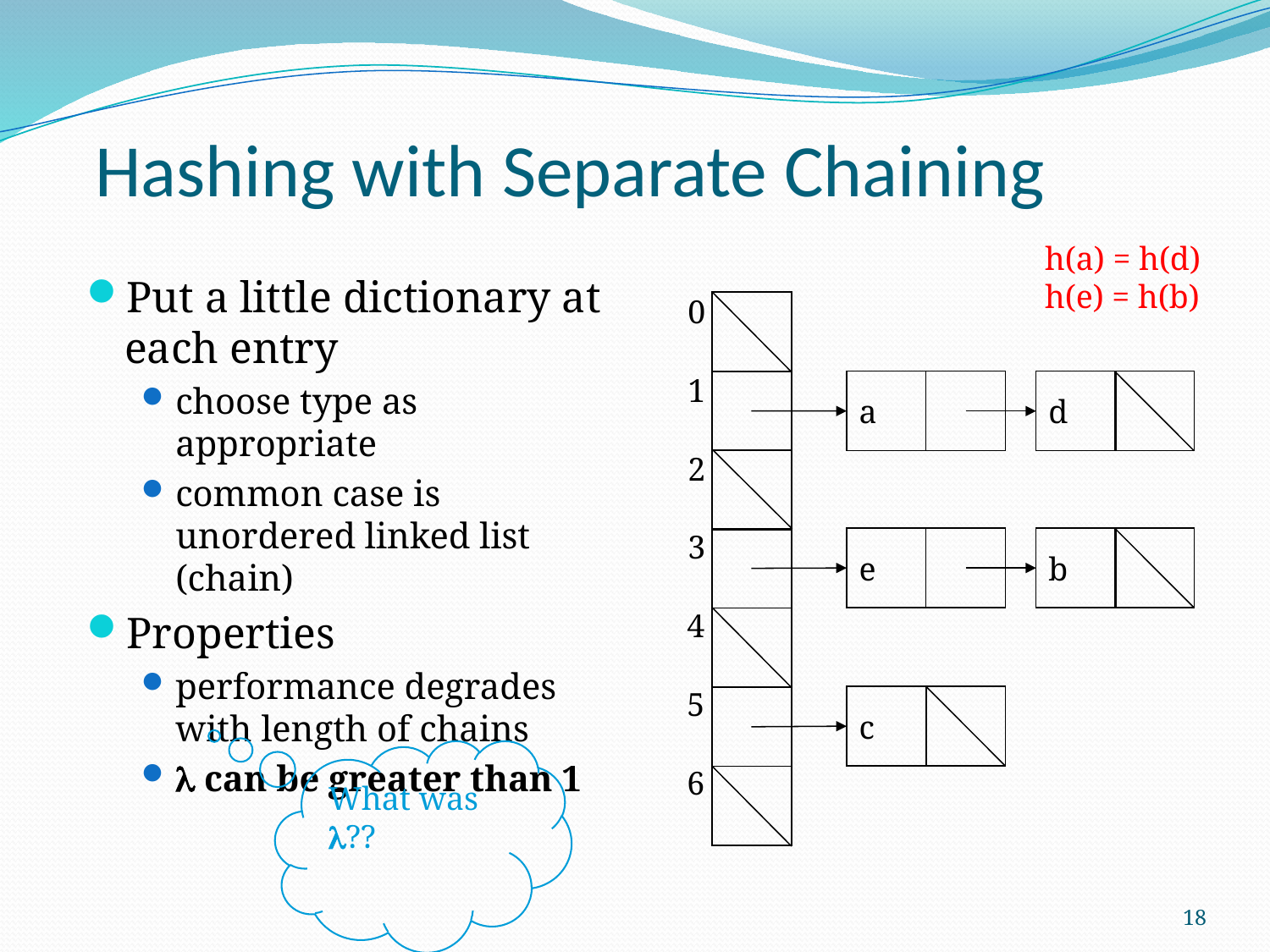

# Hashing with Separate Chaining
h(a) = h(d)
h(e) = h(b)
Put a little dictionary at each entry
choose type as appropriate
common case is unordered linked list (chain)
Properties
performance degrades with length of chains
λ can be greater than 1
0

1
a

d

2

3
e

b

4

5
c

What was
λ??
6

18